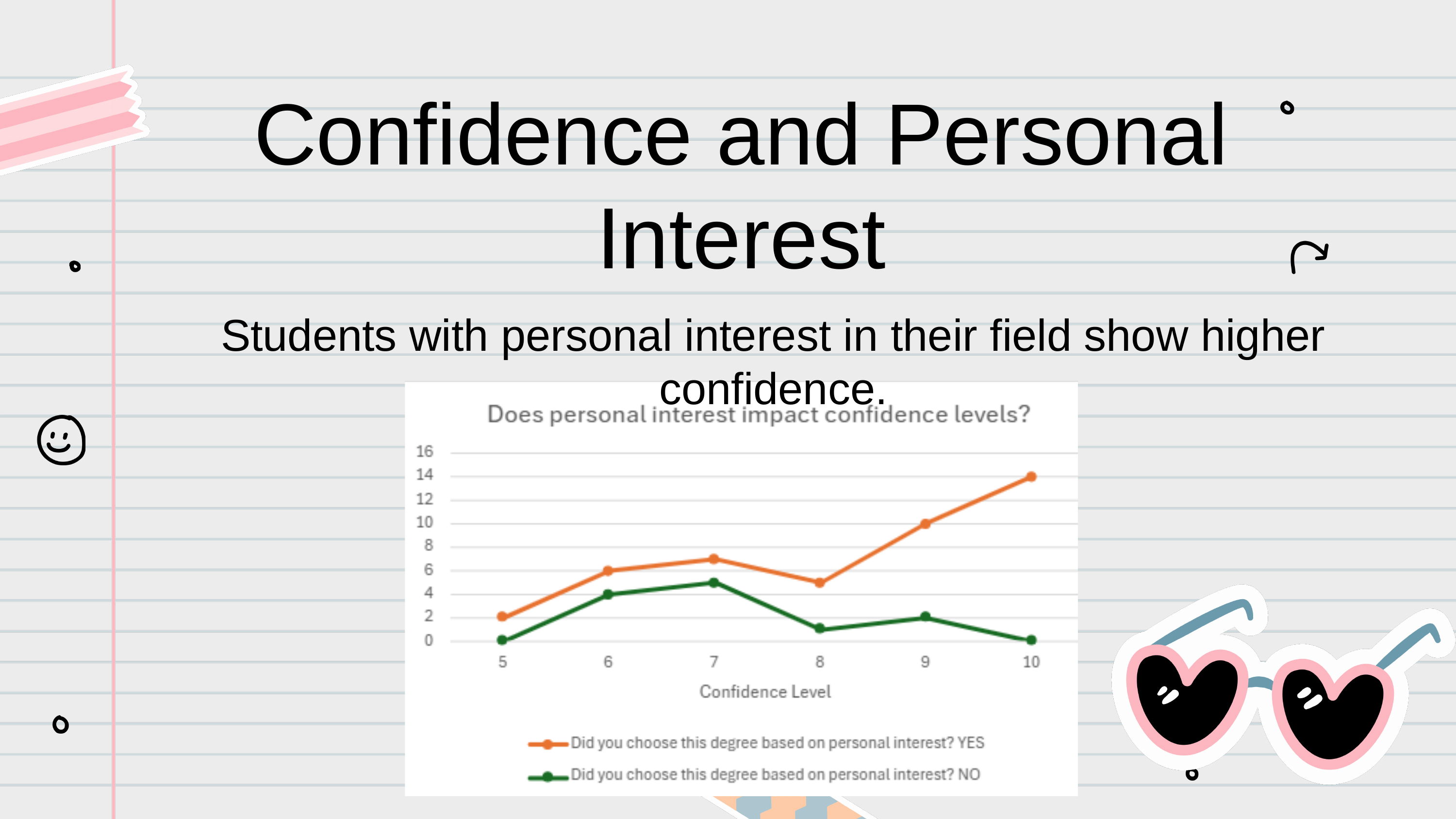

Confidence and Personal Interest

Students with personal interest in their field show higher confidence.